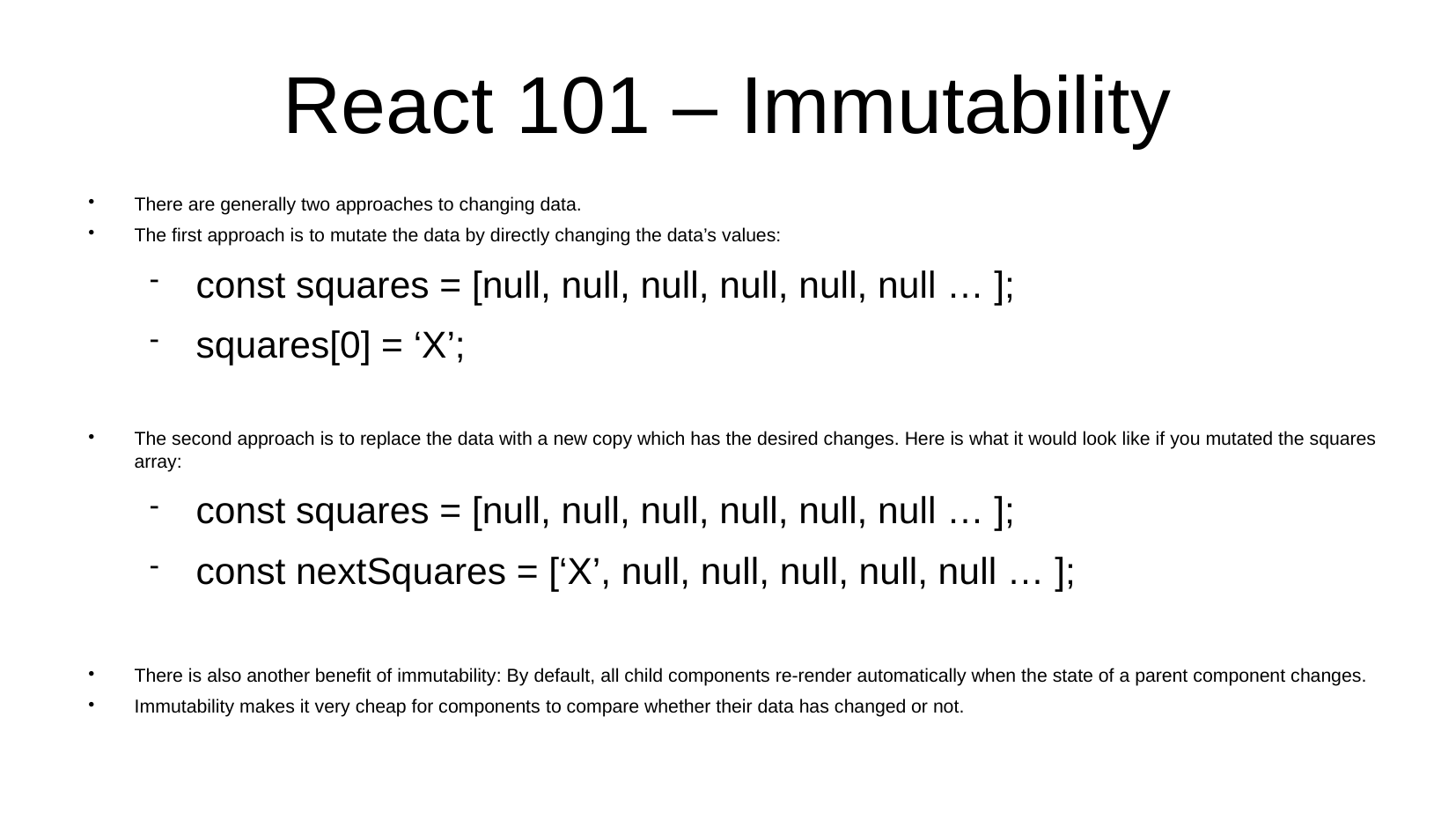

# React 101 – Immutability
There are generally two approaches to changing data.
The first approach is to mutate the data by directly changing the data’s values:
const squares = [null, null, null, null, null, null … ];
squares[0] = ‘X’;

The second approach is to replace the data with a new copy which has the desired changes. Here is what it would look like if you mutated the squares array:
const squares = [null, null, null, null, null, null … ];
const nextSquares = [‘X’, null, null, null, null, null … ];

There is also another benefit of immutability: By default, all child components re-render automatically when the state of a parent component changes.
Immutability makes it very cheap for components to compare whether their data has changed or not.